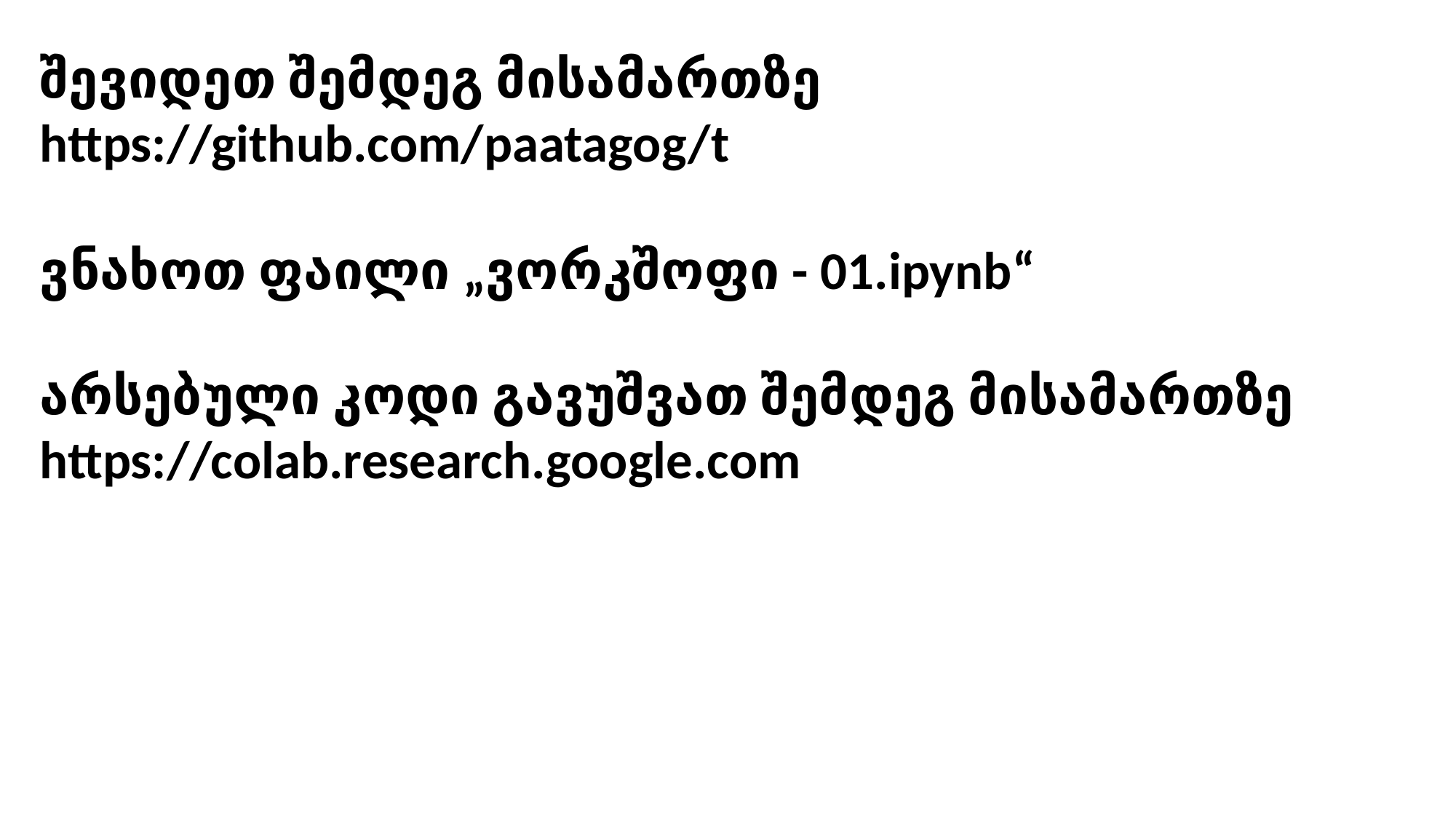

შევიდეთ შემდეგ მისამართზე
https://github.com/paatagog/t

ვნახოთ ფაილი „ვორკშოფი - 01.ipynb“
არსებული კოდი გავუშვათ შემდეგ მისამართზე
https://colab.research.google.com